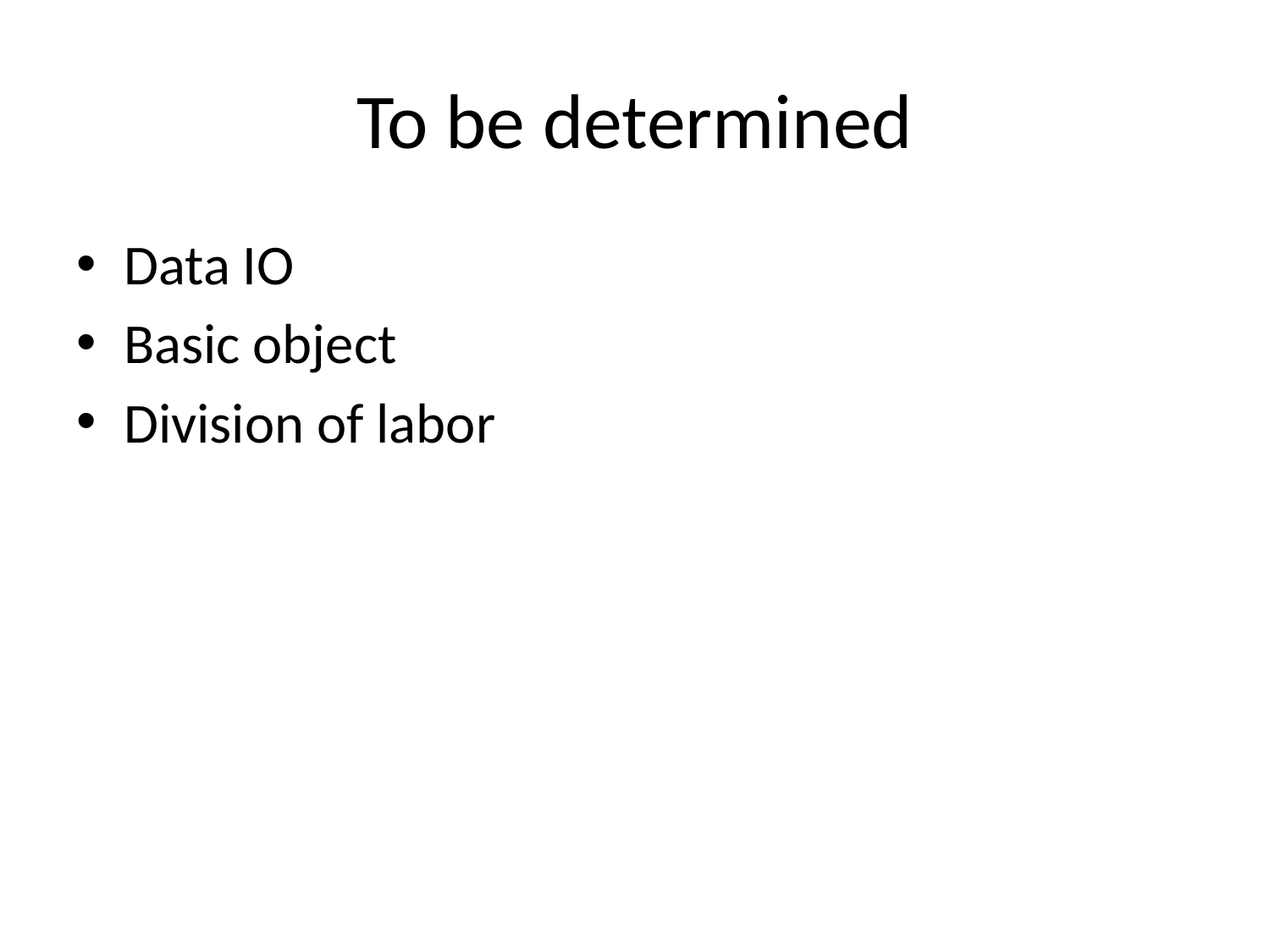

# To be determined
Data IO
Basic object
Division of labor